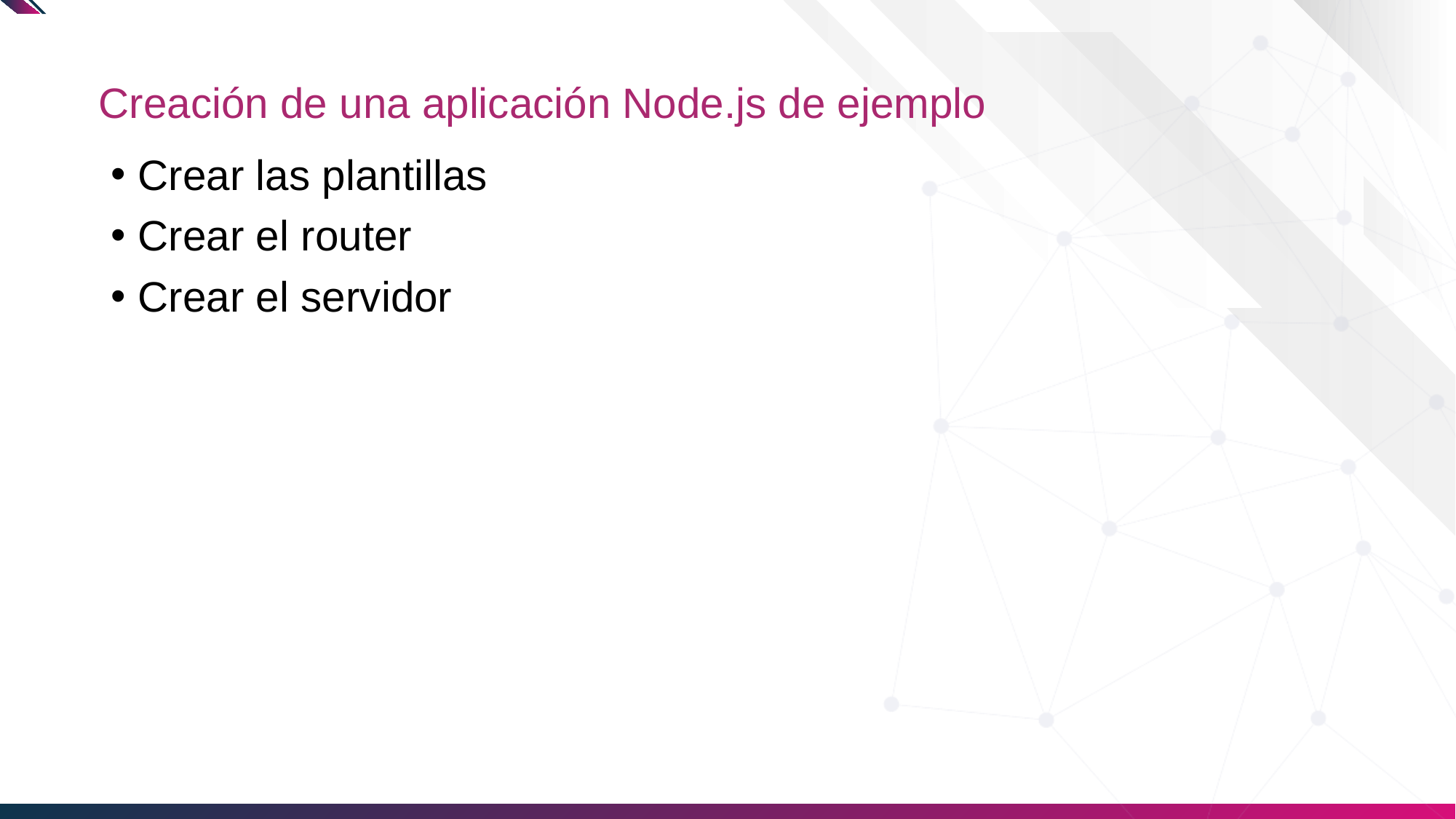

# Creación de una aplicación Node.js de ejemplo
Crear las plantillas
Crear el router
Crear el servidor